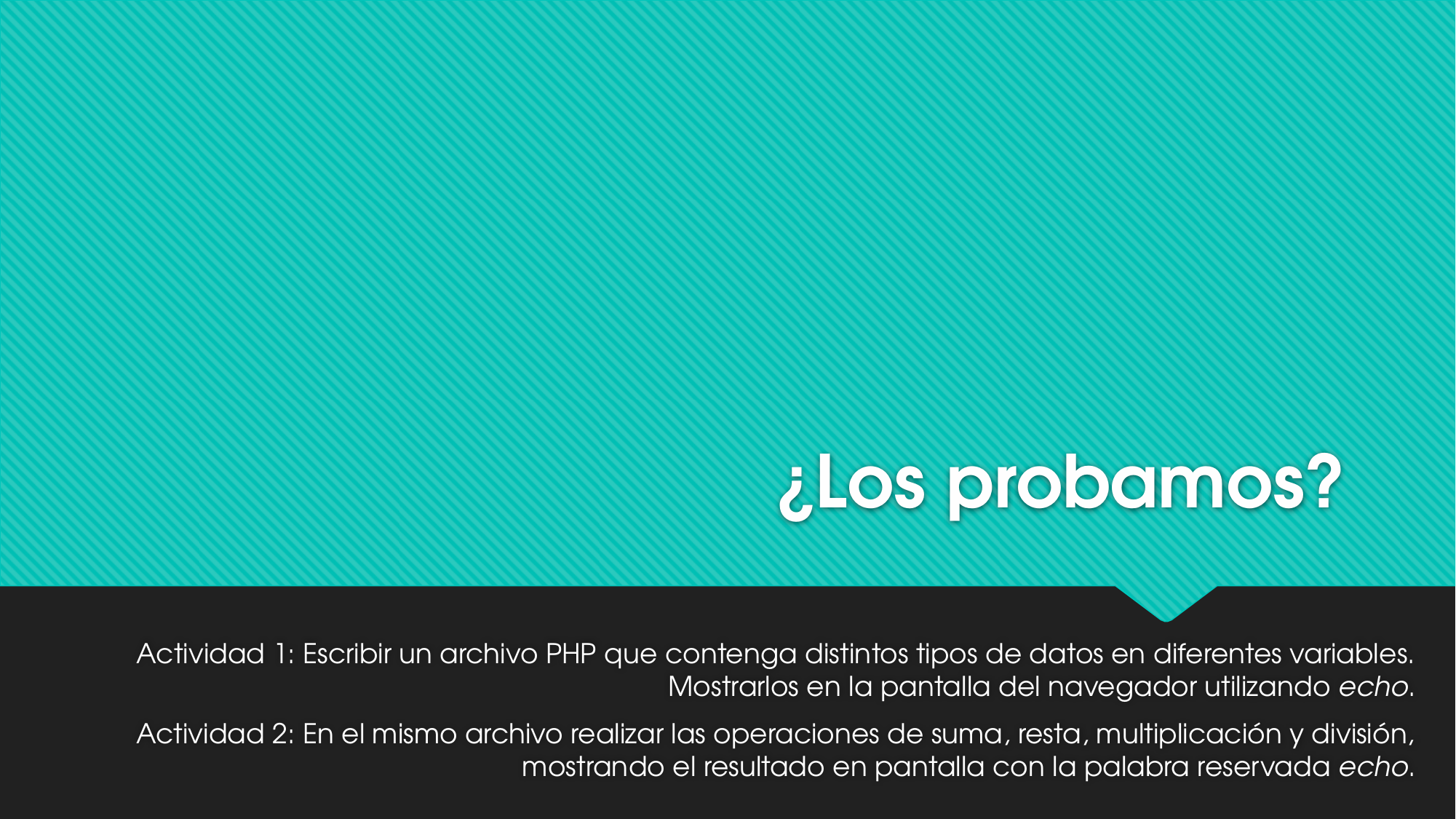

# ¿Los probamos?
Actividad 1: Escribir un archivo PHP que contenga distintos tipos de datos en diferentes variables. Mostrarlos en la pantalla del navegador utilizando echo.
Actividad 2: En el mismo archivo realizar las operaciones de suma, resta, multiplicación y división, mostrando el resultado en pantalla con la palabra reservada echo.